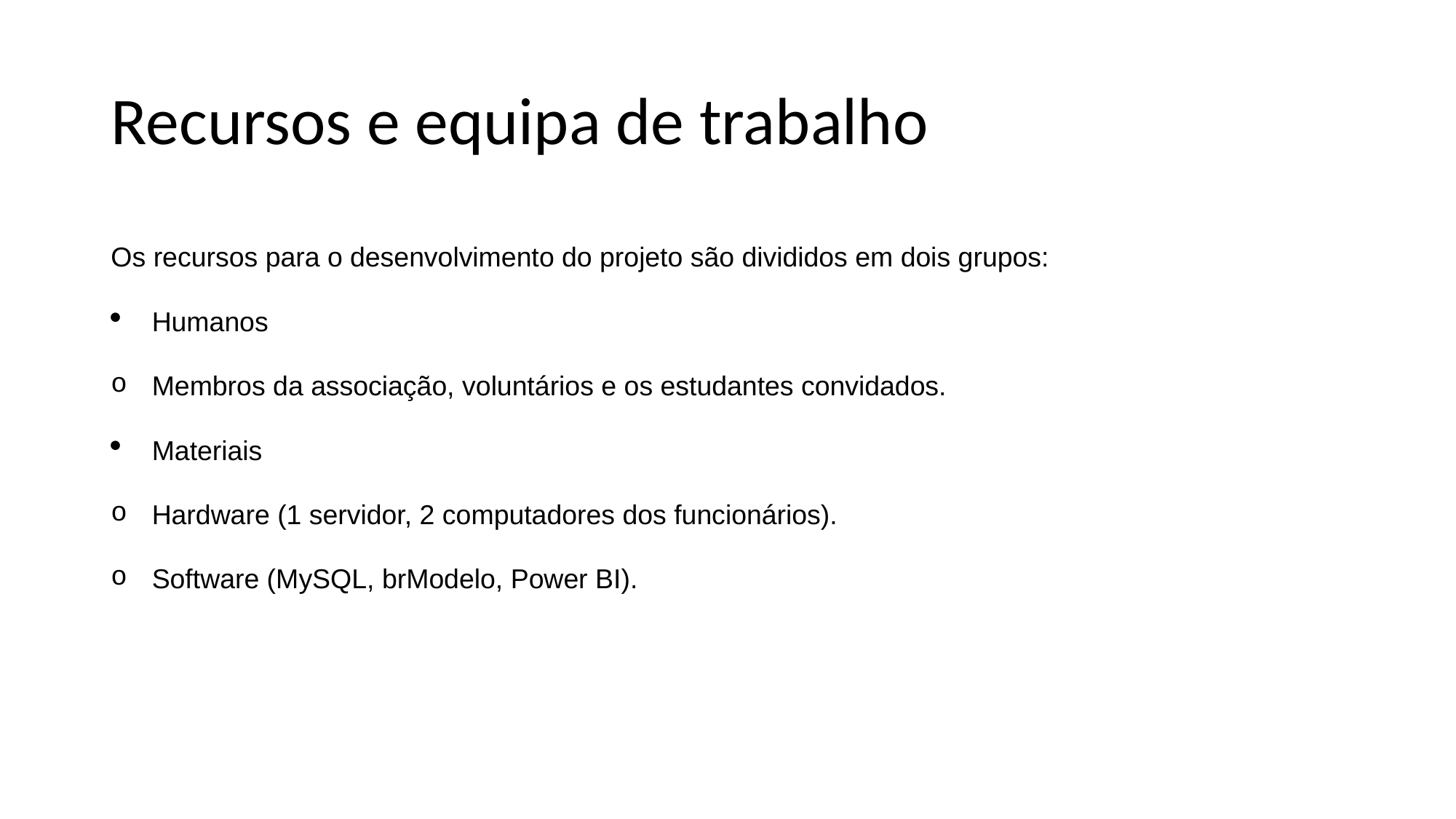

# Recursos e equipa de trabalho
Os recursos para o desenvolvimento do projeto são divididos em dois grupos:
Humanos
Membros da associação, voluntários e os estudantes convidados.
Materiais
Hardware (1 servidor, 2 computadores dos funcionários).
Software (MySQL, brModelo, Power BI).